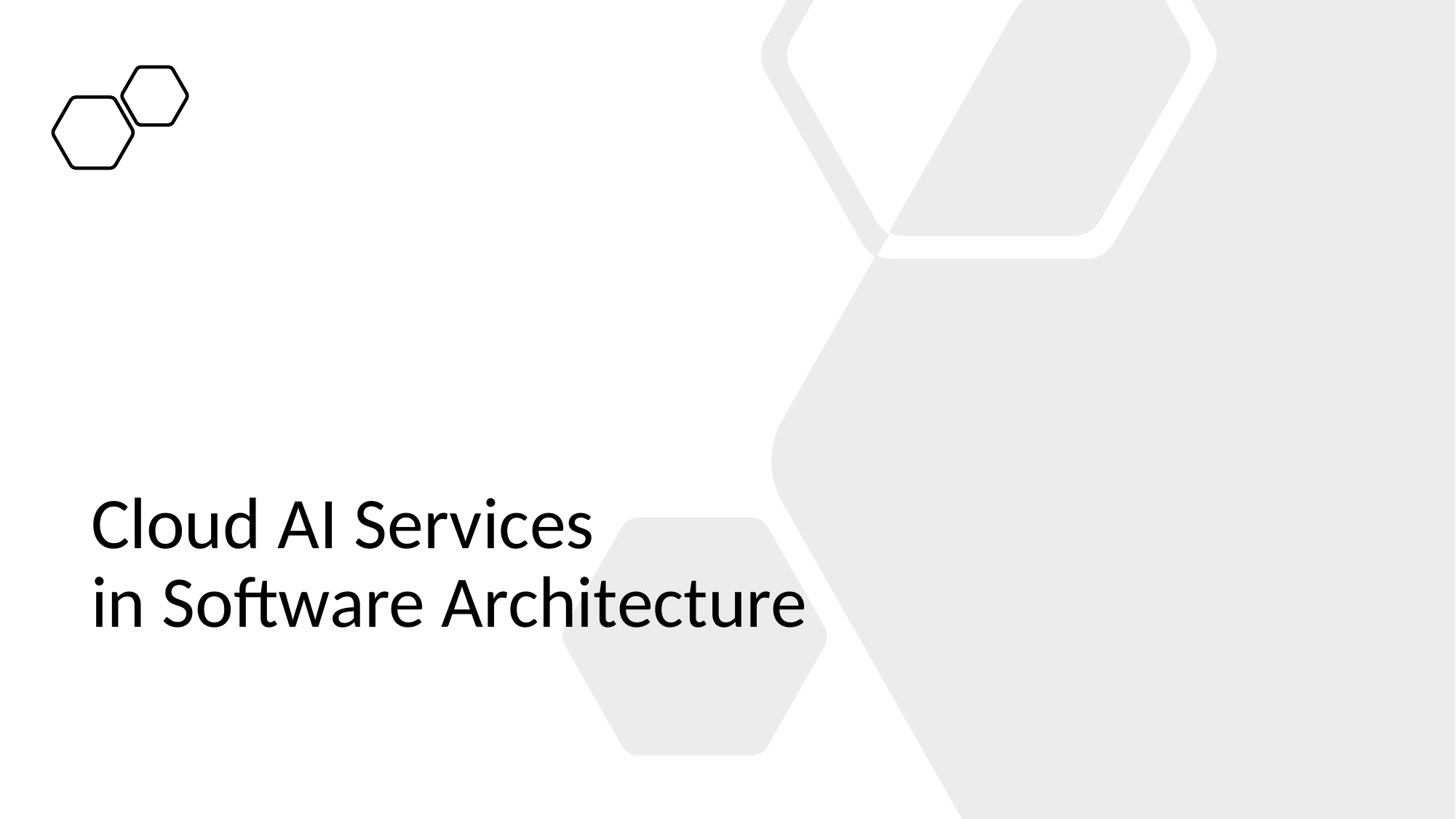

# Cloud AI Services in Software Architecture